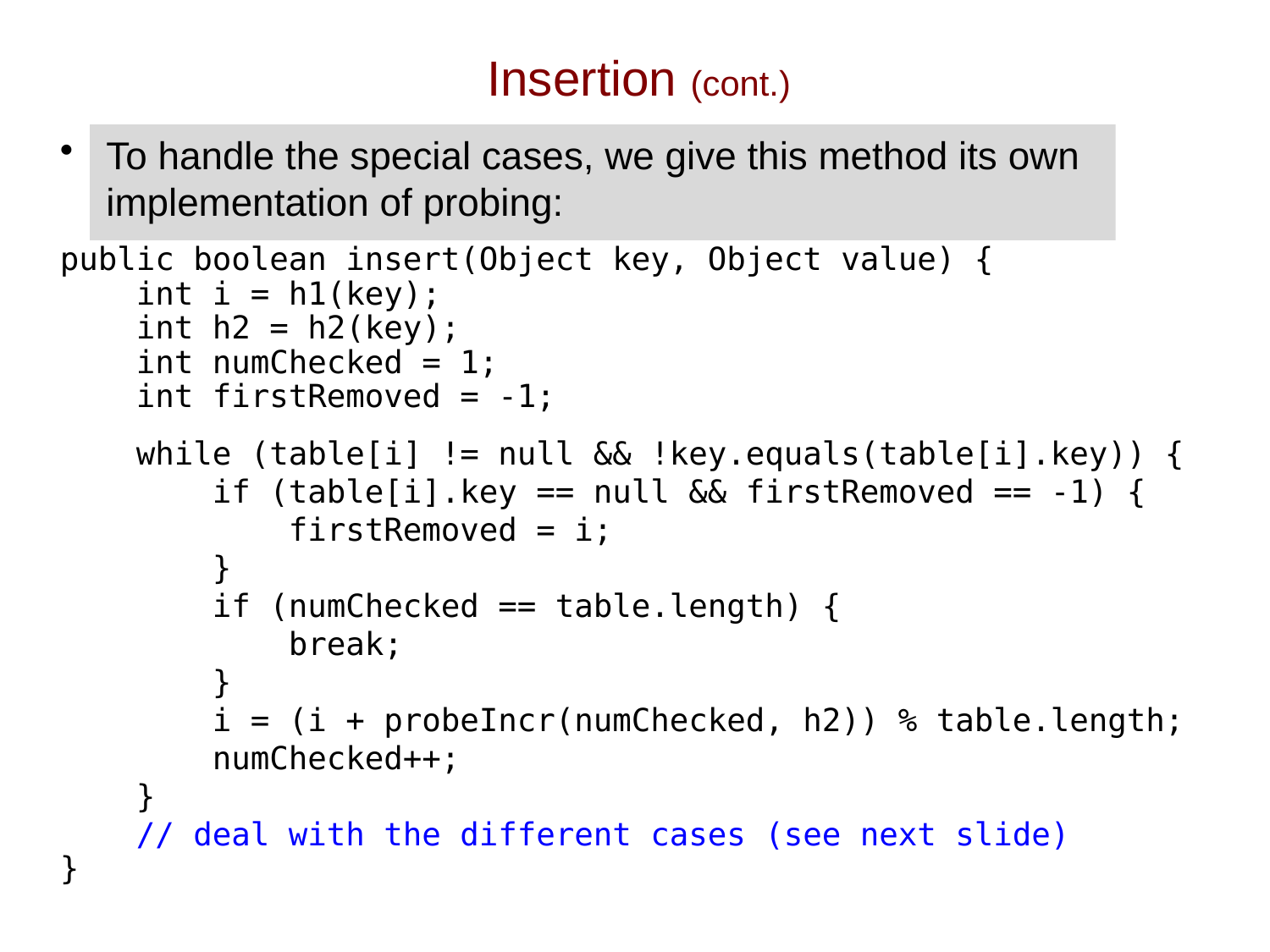

# Insertion (cont.)
To handle the special cases, we give this method its own implementation of probing:
public boolean insert(Object key, Object value) {
    int i = h1(key);
    int h2 = h2(key);
    int numChecked = 1;
    int firstRemoved = -1;

    while (table[i] != null && !key.equals(table[i].key)) {
        if (table[i].key == null && firstRemoved == -1) {
            firstRemoved = i;
        }
        if (numChecked == table.length) {
            break;
        }
        i = (i + probeIncr(numChecked, h2)) % table.length;
        numChecked++;
    }
    // deal with the different cases (see next slide)
}